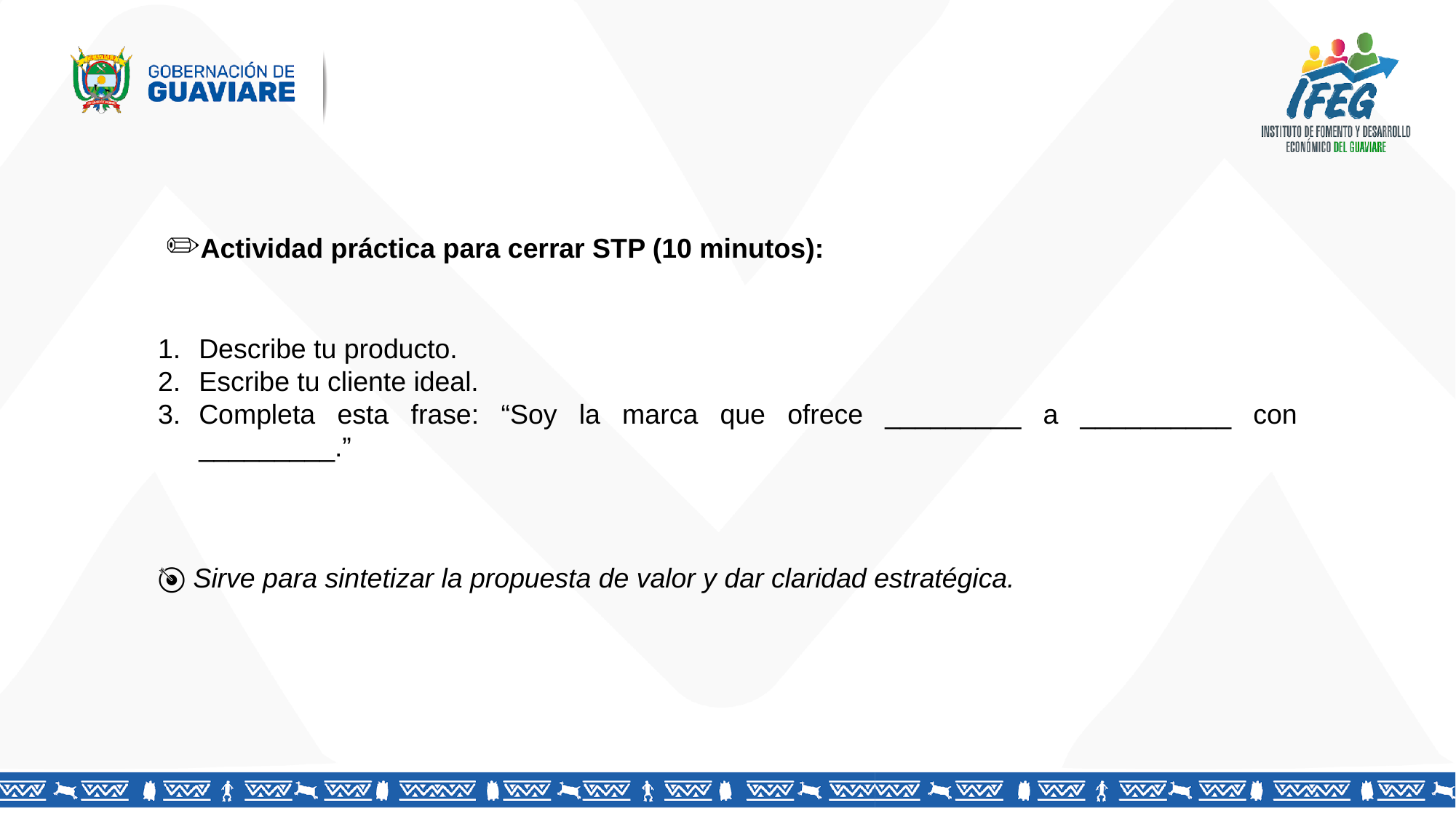

✏️Actividad práctica para cerrar STP (10 minutos):

Describe tu producto.
Escribe tu cliente ideal.
Completa esta frase: “Soy la marca que ofrece _________ a __________ con _________.”

🎯 Sirve para sintetizar la propuesta de valor y dar claridad estratégica.